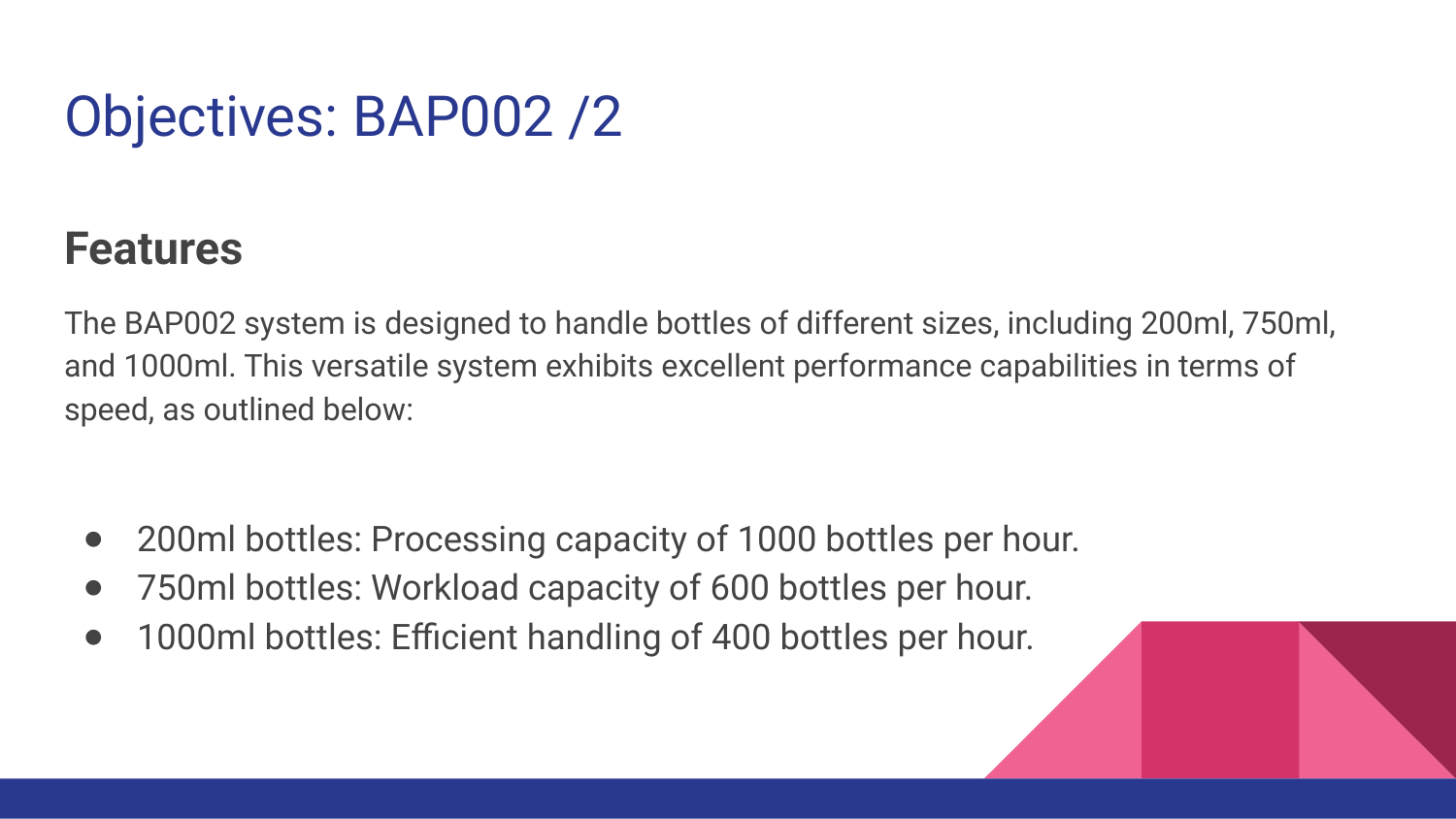

# Objectives: BAP002 /2
Features
The BAP002 system is designed to handle bottles of different sizes, including 200ml, 750ml, and 1000ml. This versatile system exhibits excellent performance capabilities in terms of speed, as outlined below:

200ml bottles: Processing capacity of 1000 bottles per hour.
750ml bottles: Workload capacity of 600 bottles per hour.
1000ml bottles: Efficient handling of 400 bottles per hour.